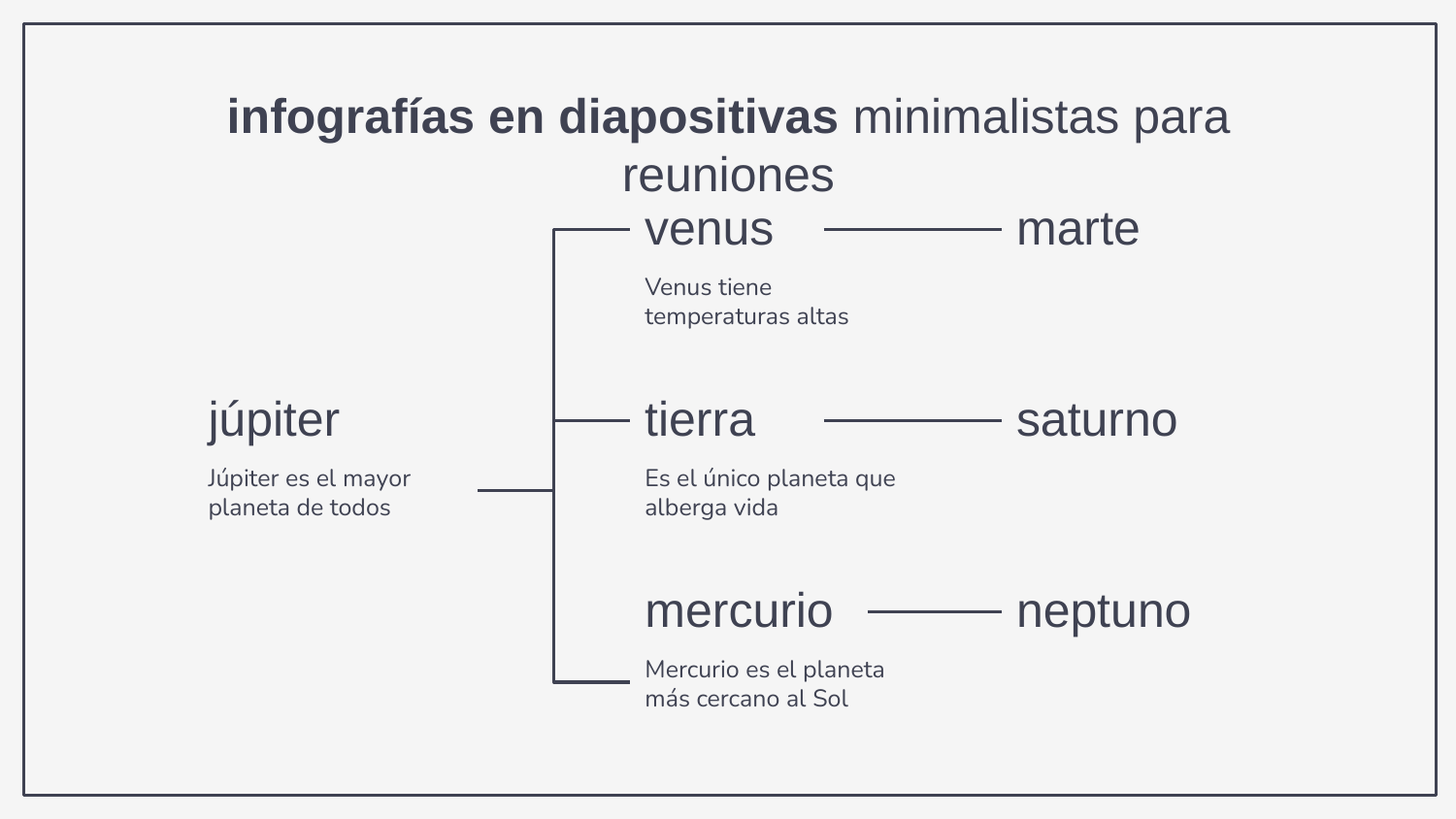

# infografías en diapositivas minimalistas para reuniones
venus
Venus tiene temperaturas altas
marte
júpiter
Júpiter es el mayor planeta de todos
saturno
tierra
Es el único planeta que alberga vida
mercurio
Mercurio es el planeta más cercano al Sol
neptuno